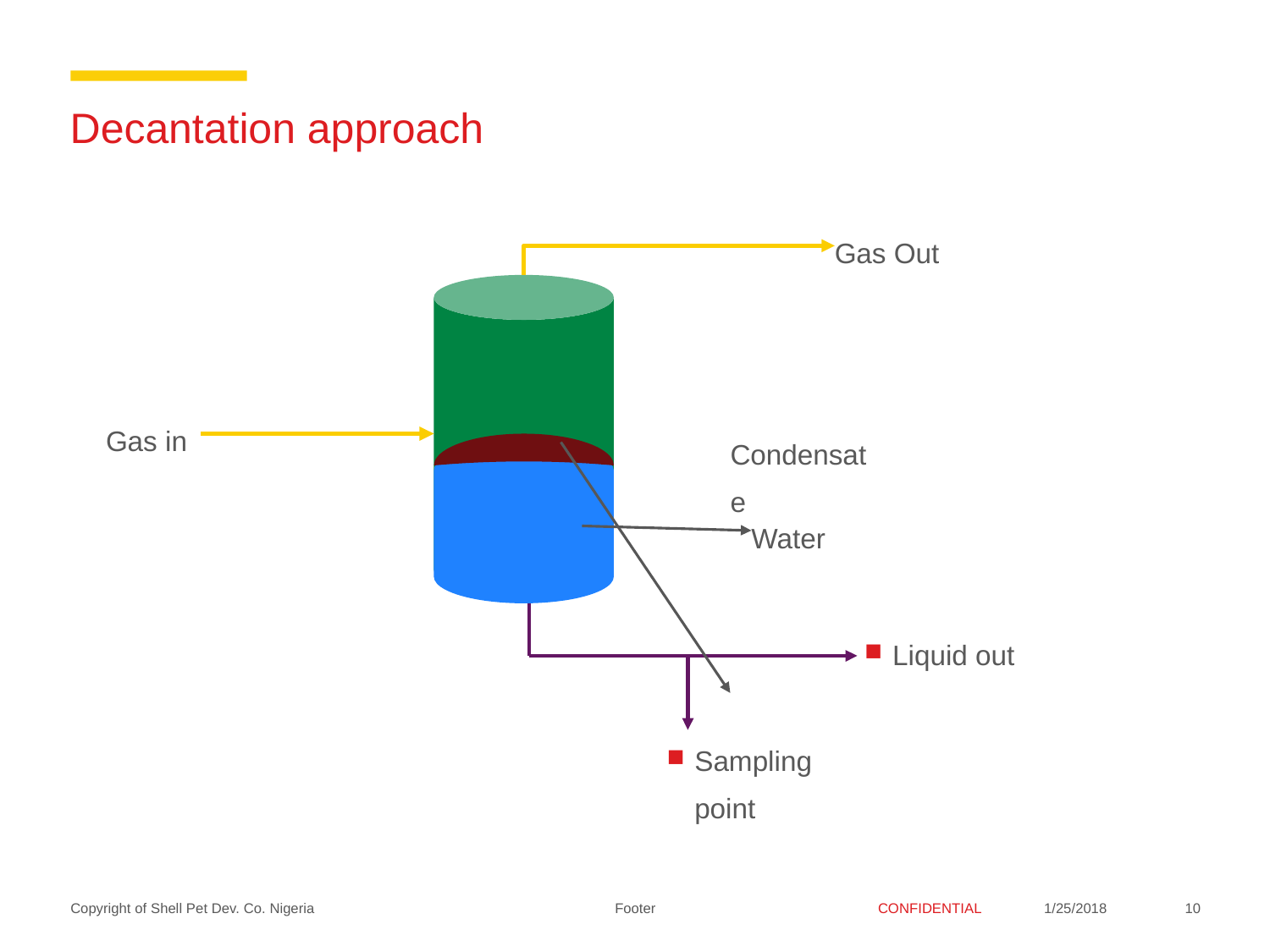

# Decantation approach
Gas Out

Gas in
Condensate

Water
Liquid out
Sampling point
Footer
1/25/2018
10